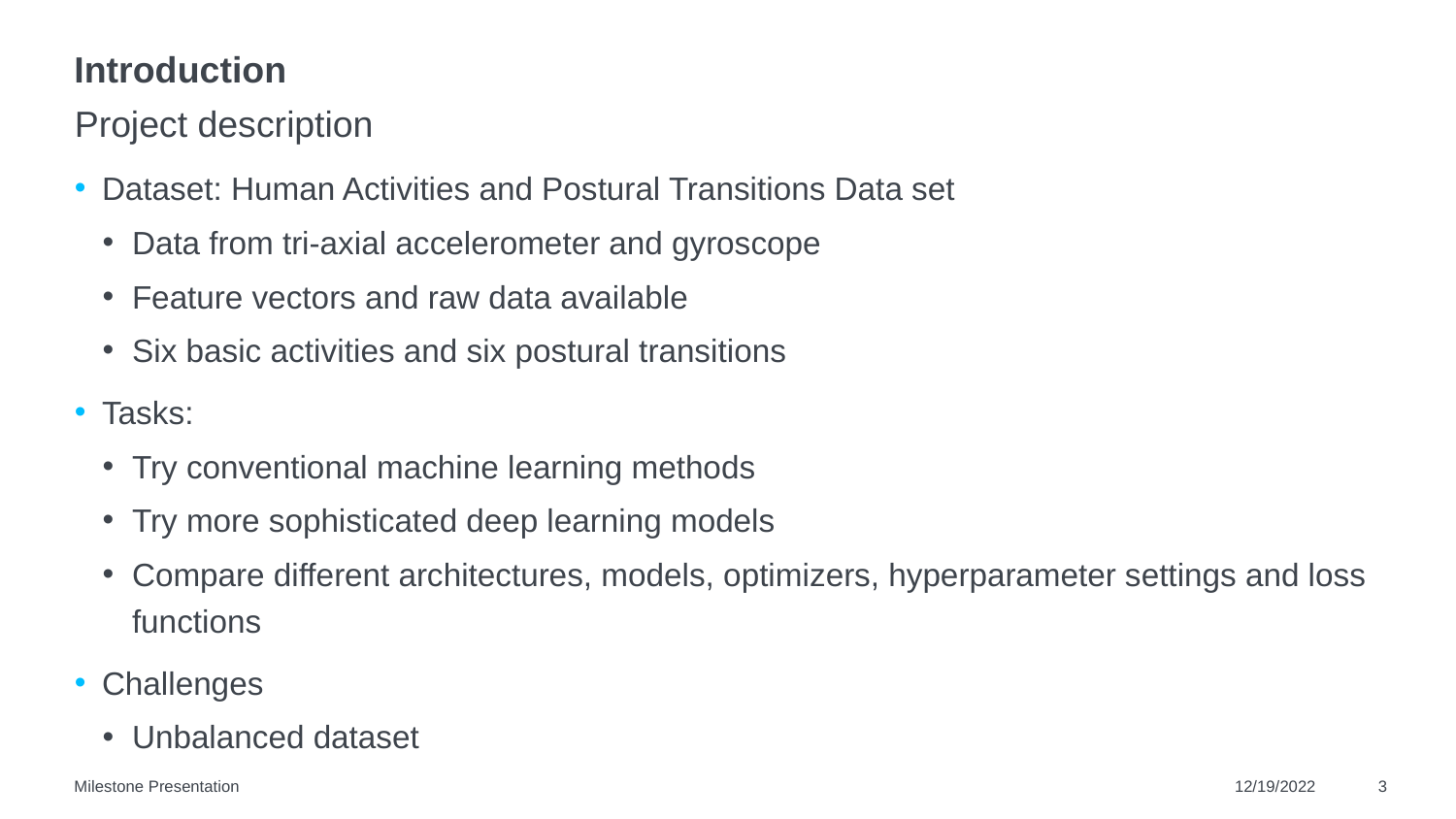

# Introduction
Project description
Dataset: Human Activities and Postural Transitions Data set
Data from tri-axial accelerometer and gyroscope
Feature vectors and raw data available
Six basic activities and six postural transitions
Tasks:
Try conventional machine learning methods
Try more sophisticated deep learning models
Compare different architectures, models, optimizers, hyperparameter settings and loss functions
Challenges
Unbalanced dataset

Milestone Presentation
12/19/2022
3